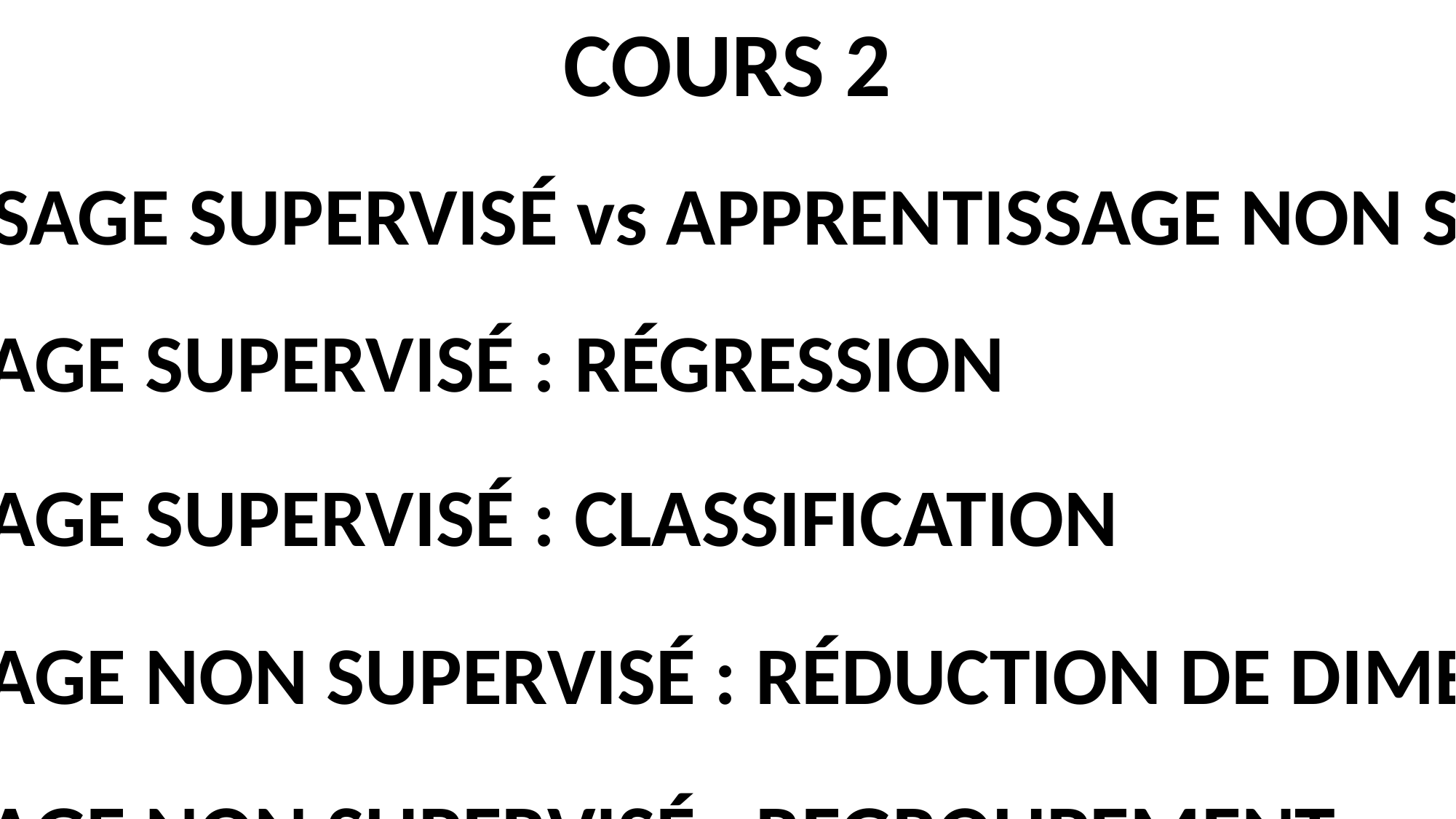

COURS 2
1. APPRENTISSAGE SUPERVISÉ vs APPRENTISSAGE NON SUPERVISÉ
2. APRENTISSAGE SUPERVISÉ : RÉGRESSION
3. APRENTISSAGE SUPERVISÉ : CLASSIFICATION
4. APRENTISSAGE NON SUPERVISÉ : RÉDUCTION DE DIMENSION
5. APRENTISSAGE NON SUPERVISÉ : REGROUPEMENT